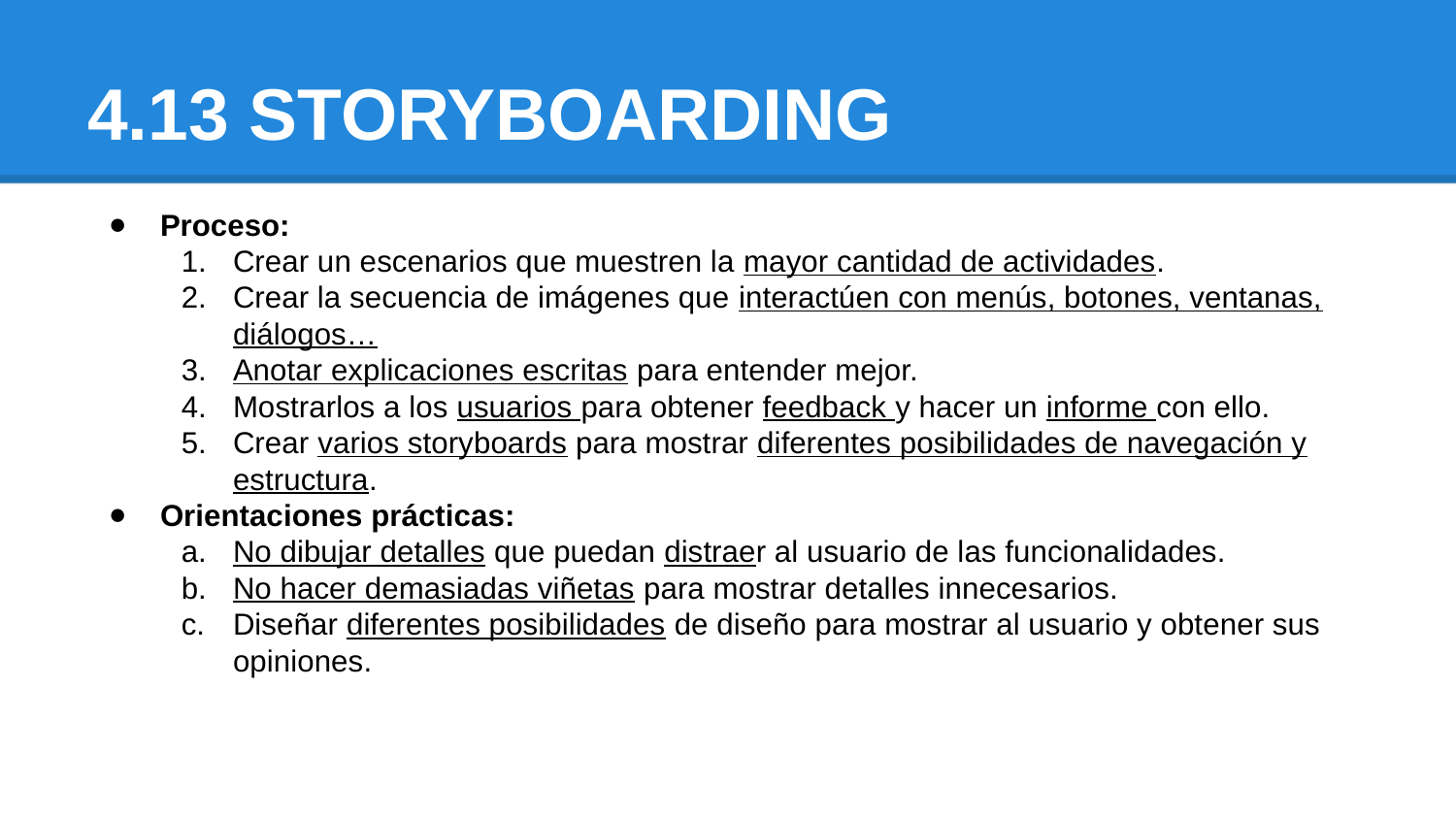

# 4.13 STORYBOARDING
Proceso:
Crear un escenarios que muestren la mayor cantidad de actividades.
Crear la secuencia de imágenes que interactúen con menús, botones, ventanas, diálogos…
Anotar explicaciones escritas para entender mejor.
Mostrarlos a los usuarios para obtener feedback y hacer un informe con ello.
Crear varios storyboards para mostrar diferentes posibilidades de navegación y estructura.
Orientaciones prácticas:
No dibujar detalles que puedan distraer al usuario de las funcionalidades.
No hacer demasiadas viñetas para mostrar detalles innecesarios.
Diseñar diferentes posibilidades de diseño para mostrar al usuario y obtener sus opiniones.